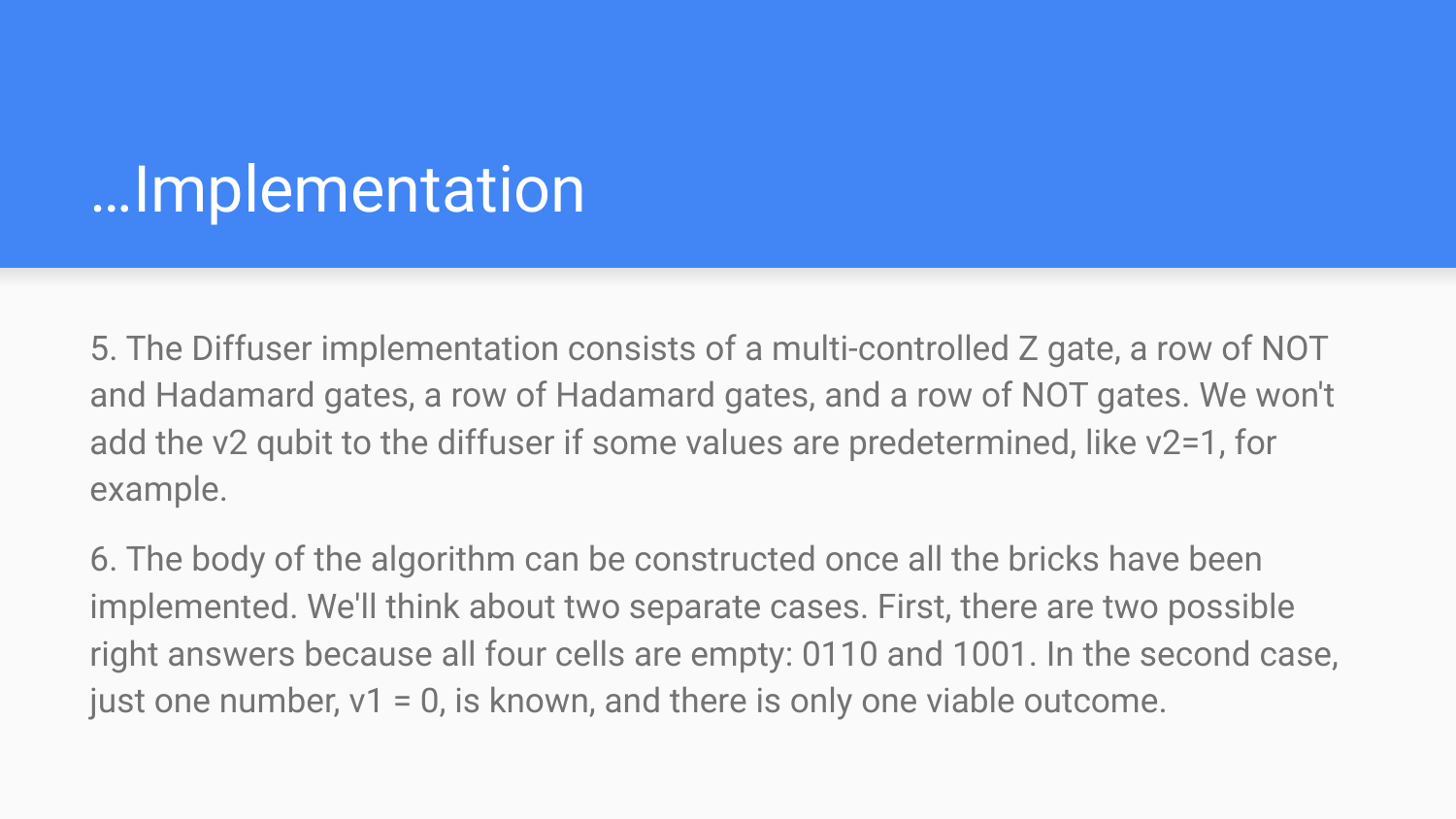

# …Implementation
5. The Diffuser implementation consists of a multi-controlled Z gate, a row of NOT and Hadamard gates, a row of Hadamard gates, and a row of NOT gates. We won't add the v2 qubit to the diffuser if some values are predetermined, like v2=1, for example.
6. The body of the algorithm can be constructed once all the bricks have been implemented. We'll think about two separate cases. First, there are two possible right answers because all four cells are empty: 0110 and 1001. In the second case, just one number, v1 = 0, is known, and there is only one viable outcome.